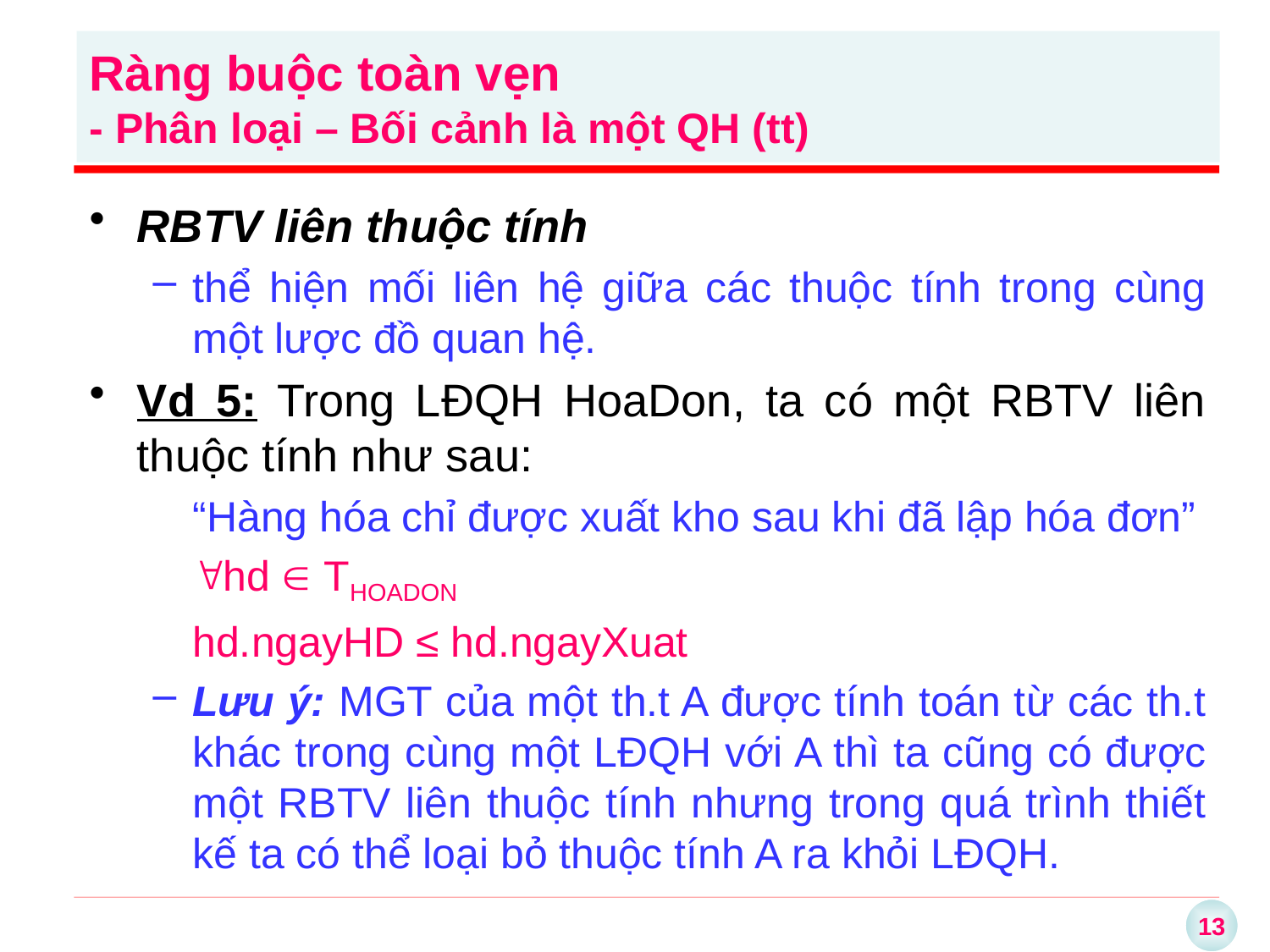

Ràng buộc toàn vẹn
- Phân loại – Bối cảnh là một QH (tt)
RBTV liên thuộc tính
thể hiện mối liên hệ giữa các thuộc tính trong cùng một lược đồ quan hệ.
Vd 5: Trong LĐQH HoaDon, ta có một RBTV liên thuộc tính như sau:
	“Hàng hóa chỉ được xuất kho sau khi đã lập hóa đơn”
	∀hd ∈ THOADON
	hd.ngayHD ≤ hd.ngayXuat
Lưu ý: MGT của một th.t A được tính toán từ các th.t khác trong cùng một LĐQH với A thì ta cũng có được một RBTV liên thuộc tính nhưng trong quá trình thiết kế ta có thể loại bỏ thuộc tính A ra khỏi LĐQH.